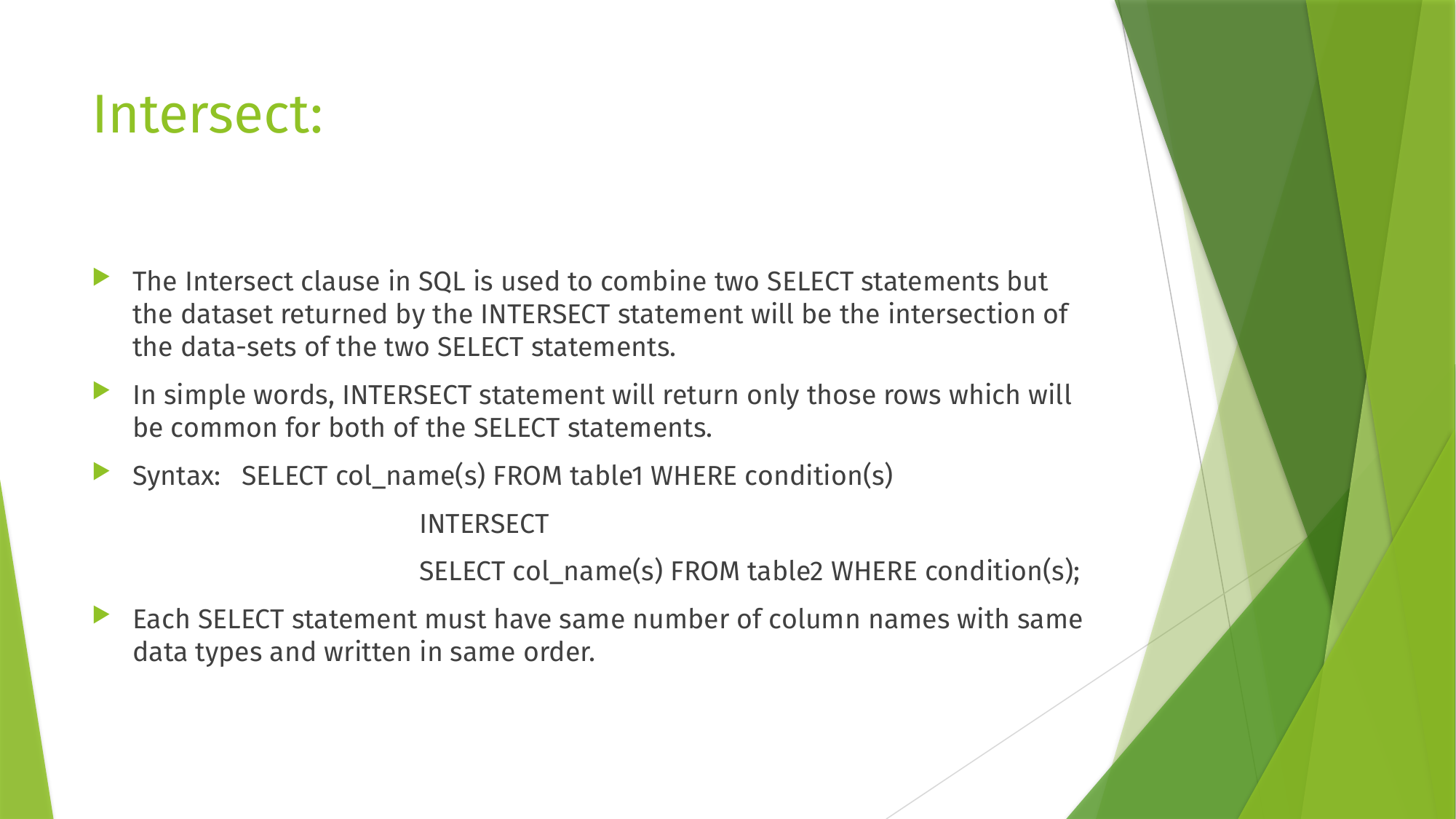

# Intersect:
The Intersect clause in SQL is used to combine two SELECT statements but the dataset returned by the INTERSECT statement will be the intersection of the data-sets of the two SELECT statements.
In simple words, INTERSECT statement will return only those rows which will be common for both of the SELECT statements.
Syntax:	SELECT col_name(s) FROM table1 WHERE condition(s)
			INTERSECT
			SELECT col_name(s) FROM table2 WHERE condition(s);
Each SELECT statement must have same number of column names with same data types and written in same order.